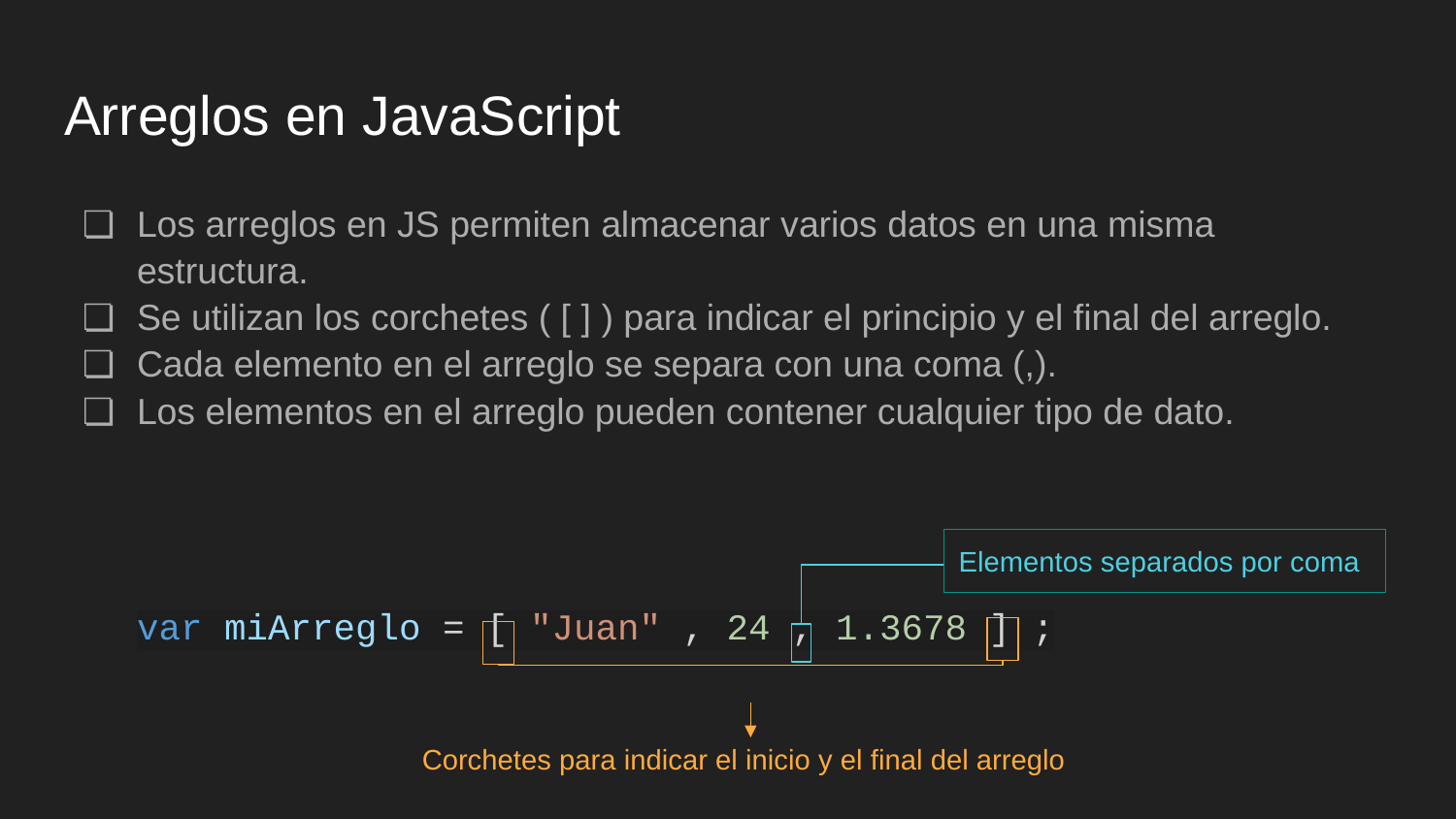

# Arreglos en JavaScript
Los arreglos en JS permiten almacenar varios datos en una misma estructura.
Se utilizan los corchetes ( [ ] ) para indicar el principio y el final del arreglo.
Cada elemento en el arreglo se separa con una coma (,).
Los elementos en el arreglo pueden contener cualquier tipo de dato.

var miArreglo = [ "Juan" , 24 , 1.3678 ] ;
Elementos separados por coma

Corchetes para indicar el inicio y el final del arreglo